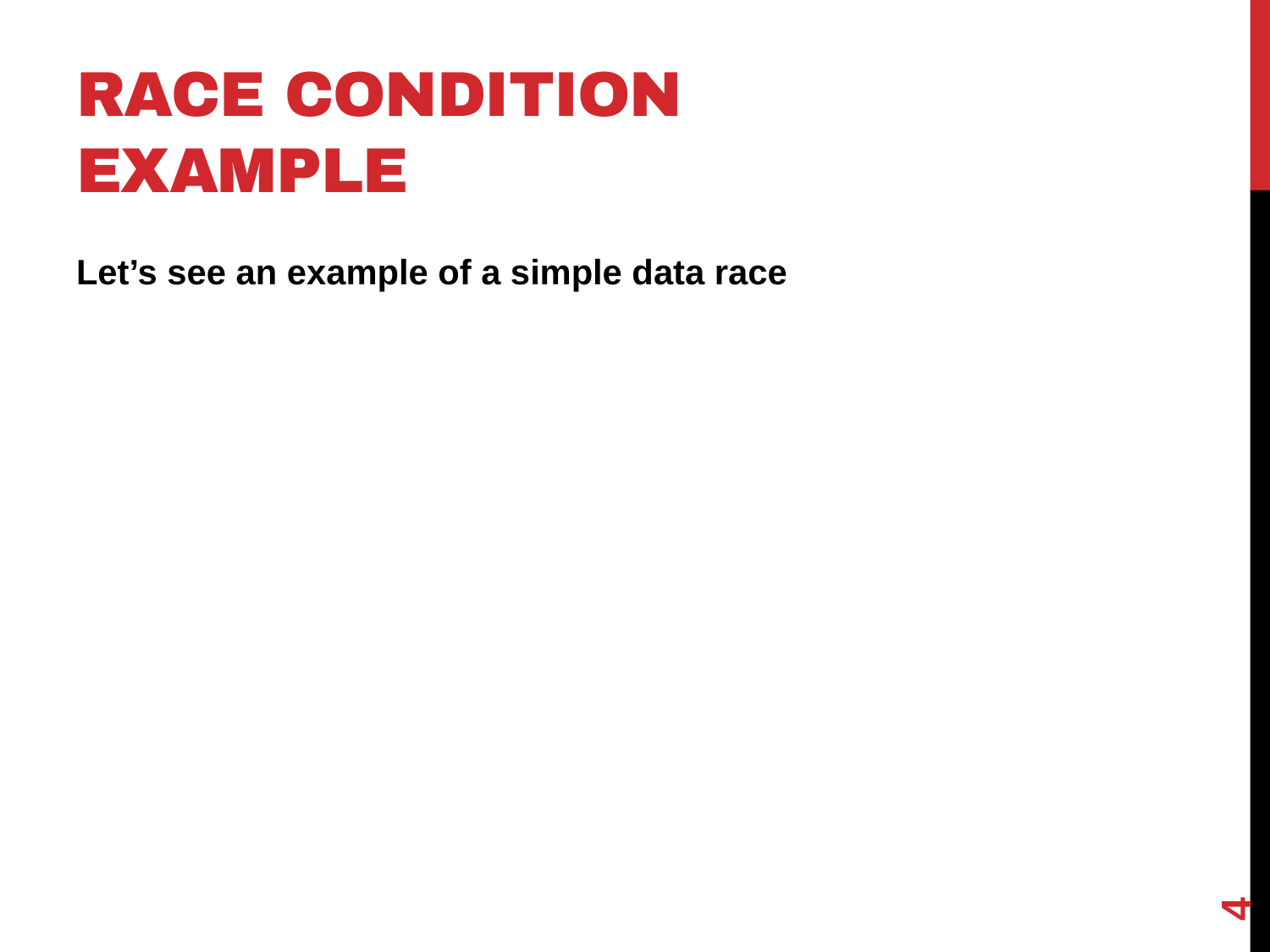

# Race condition example
Let’s see an example of a simple data race
4